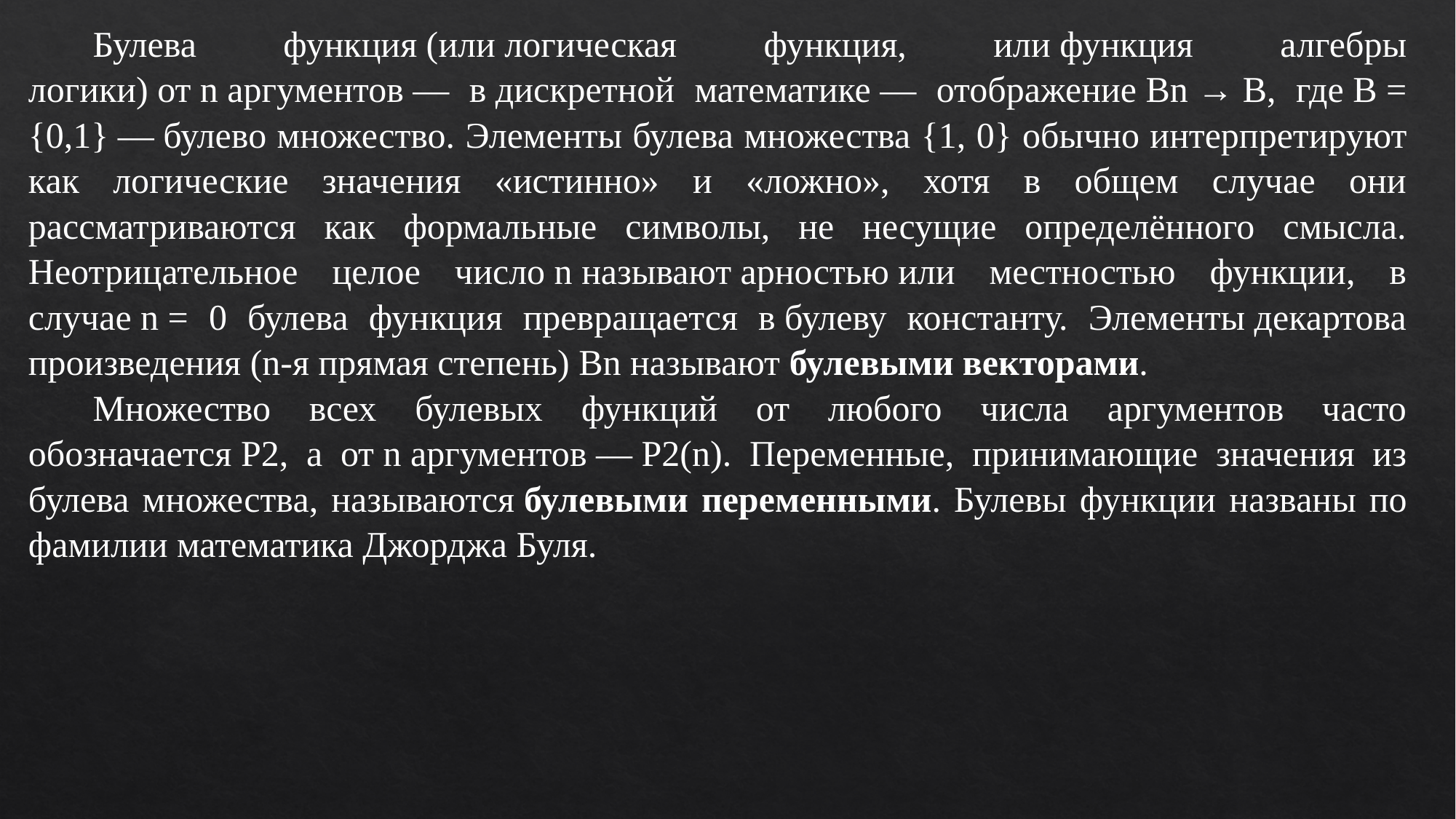

Булева функция (или логическая функция, или функция алгебры логики) от n аргументов — в дискретной математике — отображение Bn → B, где B = {0,1} — булево множество. Элементы булева множества {1, 0} обычно интерпретируют как логические значения «истинно» и «ложно», хотя в общем случае они рассматриваются как формальные символы, не несущие определённого смысла. Неотрицательное целое число n называют арностью или местностью функции, в случае n = 0 булева функция превращается в булеву константу. Элементы декартова произведения (n-я прямая степень) Bn называют булевыми векторами.
Множество всех булевых функций от любого числа аргументов часто обозначается P2, а от n аргументов — P2(n). Переменные, принимающие значения из булева множества, называются булевыми переменными. Булевы функции названы по фамилии математика Джорджа Буля.